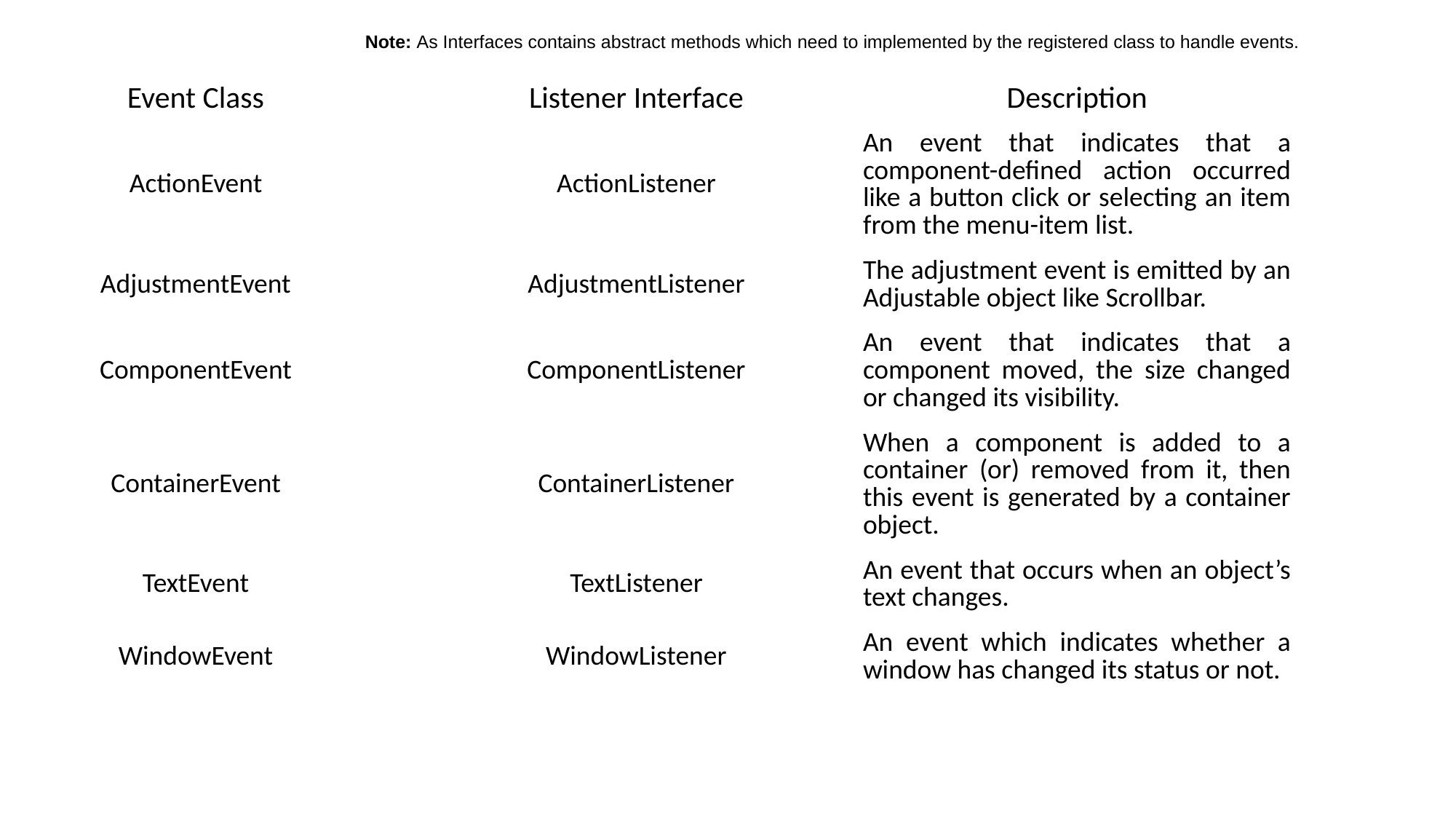

Note: As Interfaces contains abstract methods which need to implemented by the registered class to handle events.
| Event Class | Listener Interface | Description |
| --- | --- | --- |
| ActionEvent | ActionListener | An event that indicates that a component-defined action occurred like a button click or selecting an item from the menu-item list. |
| AdjustmentEvent | AdjustmentListener | The adjustment event is emitted by an Adjustable object like Scrollbar. |
| ComponentEvent | ComponentListener | An event that indicates that a component moved, the size changed or changed its visibility. |
| ContainerEvent | ContainerListener | When a component is added to a container (or) removed from it, then this event is generated by a container object. |
| TextEvent | TextListener | An event that occurs when an object’s text changes. |
| WindowEvent | WindowListener | An event which indicates whether a window has changed its status or not. |